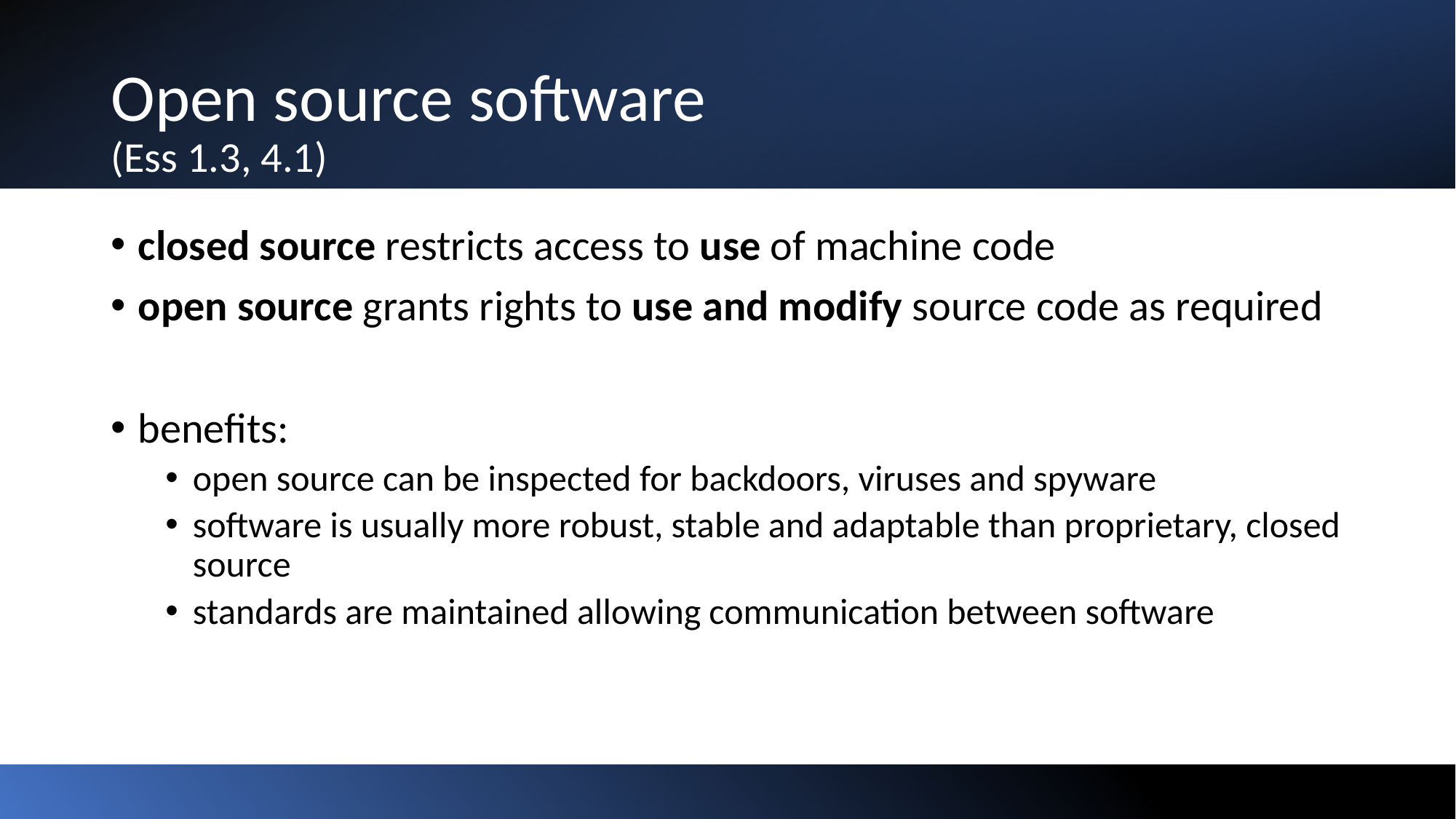

# Open source software (Ess 1.3, 4.1)
closed source restricts access to use of machine code
open source grants rights to use and modify source code as required

benefits:
open source can be inspected for backdoors, viruses and spyware
software is usually more robust, stable and adaptable than proprietary, closed source
standards are maintained allowing communication between software